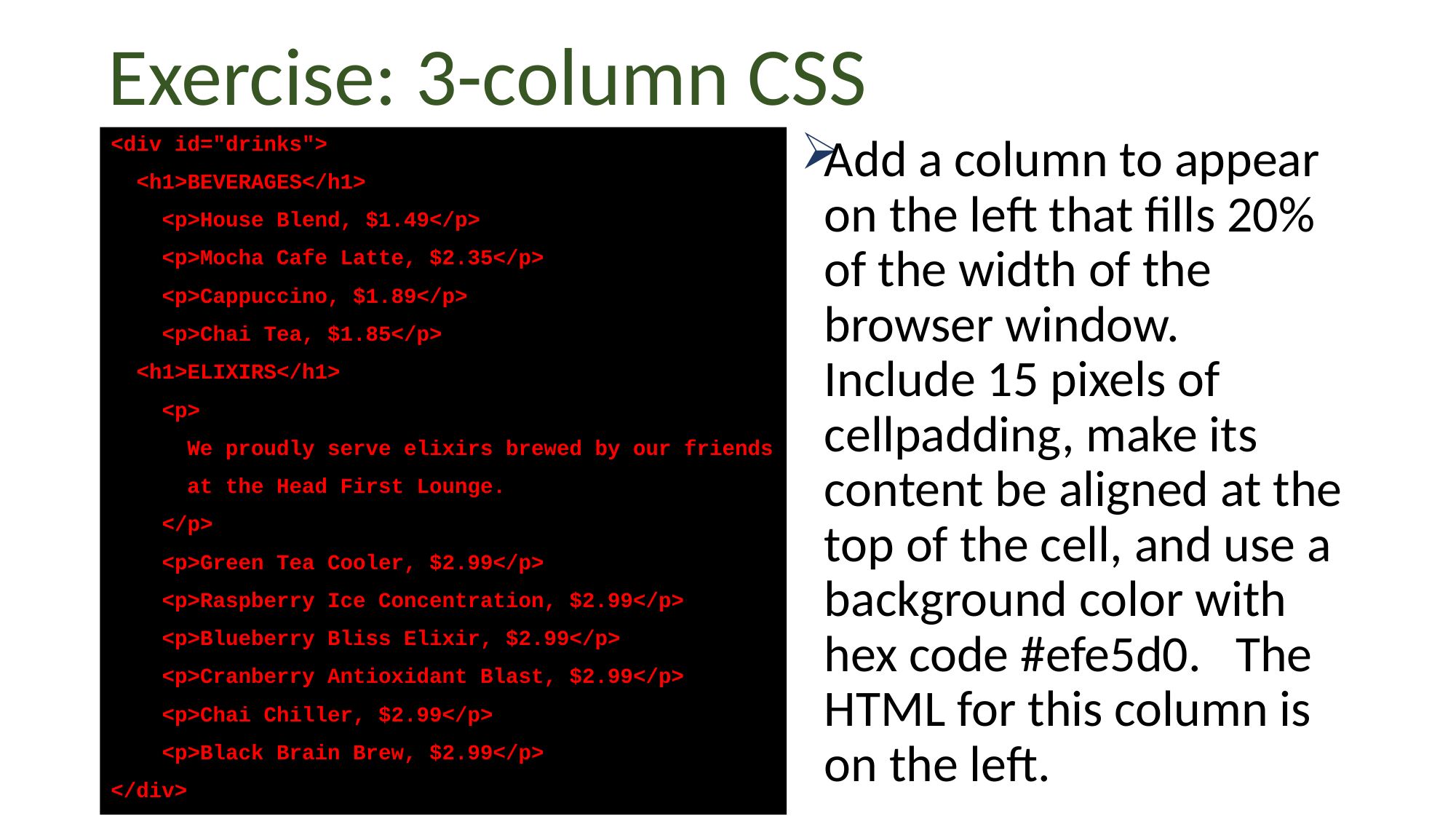

# Exercise: 3-column CSS
<div id="drinks">
  <h1>BEVERAGES</h1>
    <p>House Blend, $1.49</p>
    <p>Mocha Cafe Latte, $2.35</p>
    <p>Cappuccino, $1.89</p>
    <p>Chai Tea, $1.85</p>
  <h1>ELIXIRS</h1>
    <p>
      We proudly serve elixirs brewed by our friends
      at the Head First Lounge.
    </p>
    <p>Green Tea Cooler, $2.99</p>
    <p>Raspberry Ice Concentration, $2.99</p>
    <p>Blueberry Bliss Elixir, $2.99</p>
    <p>Cranberry Antioxidant Blast, $2.99</p>
    <p>Chai Chiller, $2.99</p>
    <p>Black Brain Brew, $2.99</p>
</div>
Add a column to appear on the left that fills 20% of the width of the browser window.  Include 15 pixels of cellpadding, make its content be aligned at the top of the cell, and use a background color with hex code #efe5d0.   The HTML for this column is on the left.